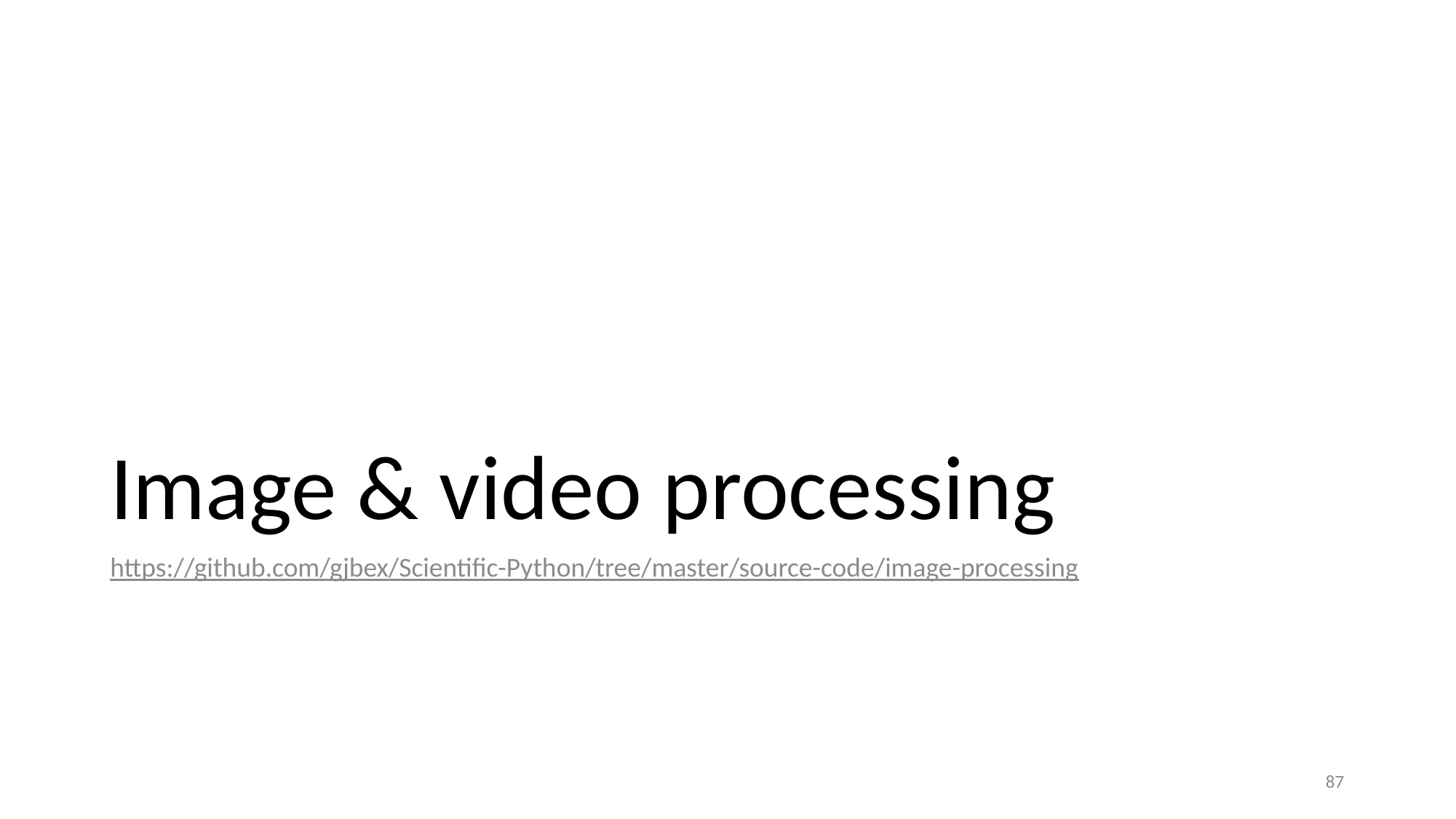

# Image & video processing
https://github.com/gjbex/Scientific-Python/tree/master/source-code/image-processing
87